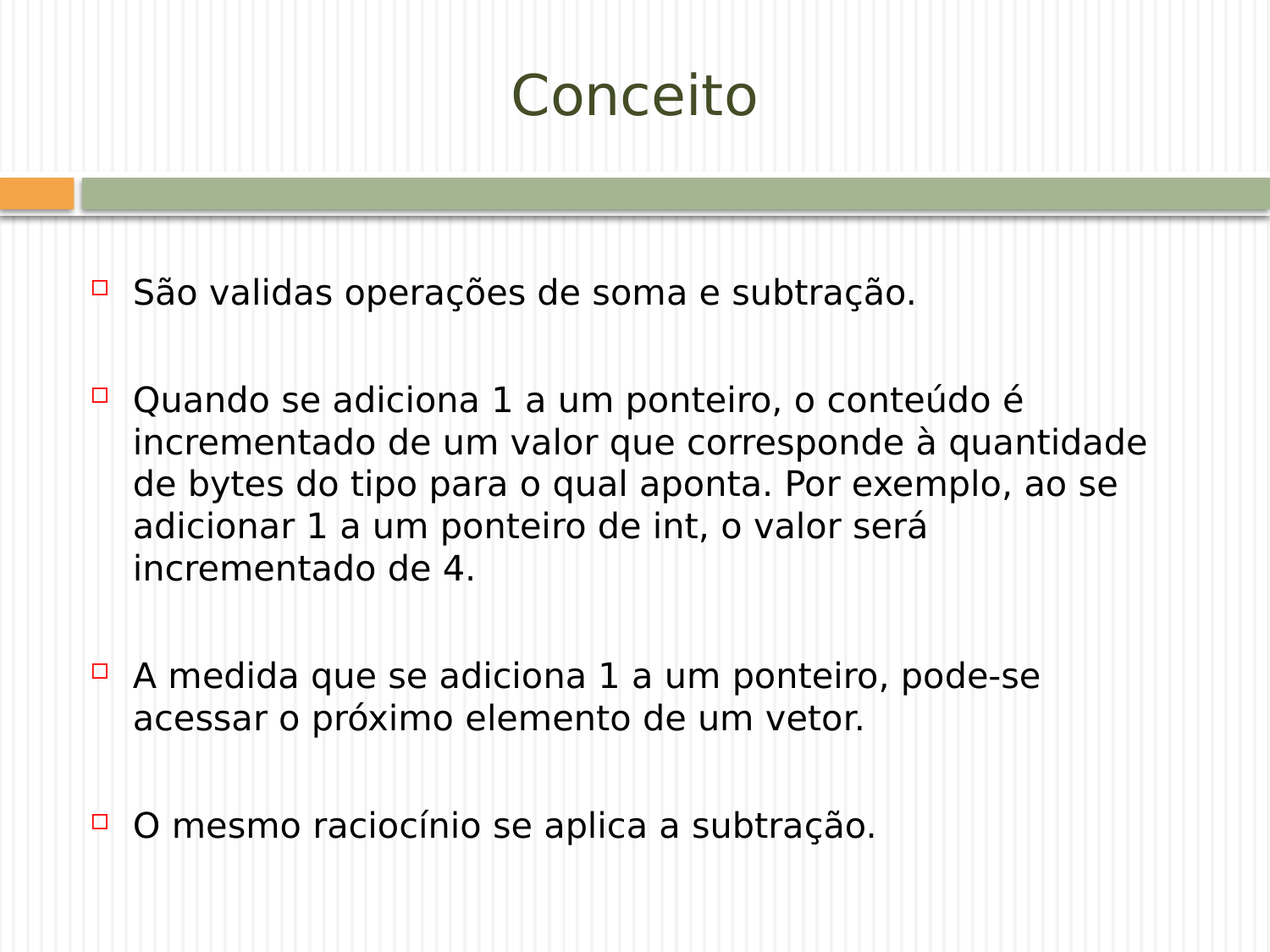

# Conceito
São validas operações de soma e subtração.

Quando se adiciona 1 a um ponteiro, o conteúdo é incrementado de um valor que corresponde à quantidade de bytes do tipo para o qual aponta. Por exemplo, ao se adicionar 1 a um ponteiro de int, o valor será incrementado de 4.

A medida que se adiciona 1 a um ponteiro, pode-se acessar o próximo elemento de um vetor.

O mesmo raciocínio se aplica a subtração.